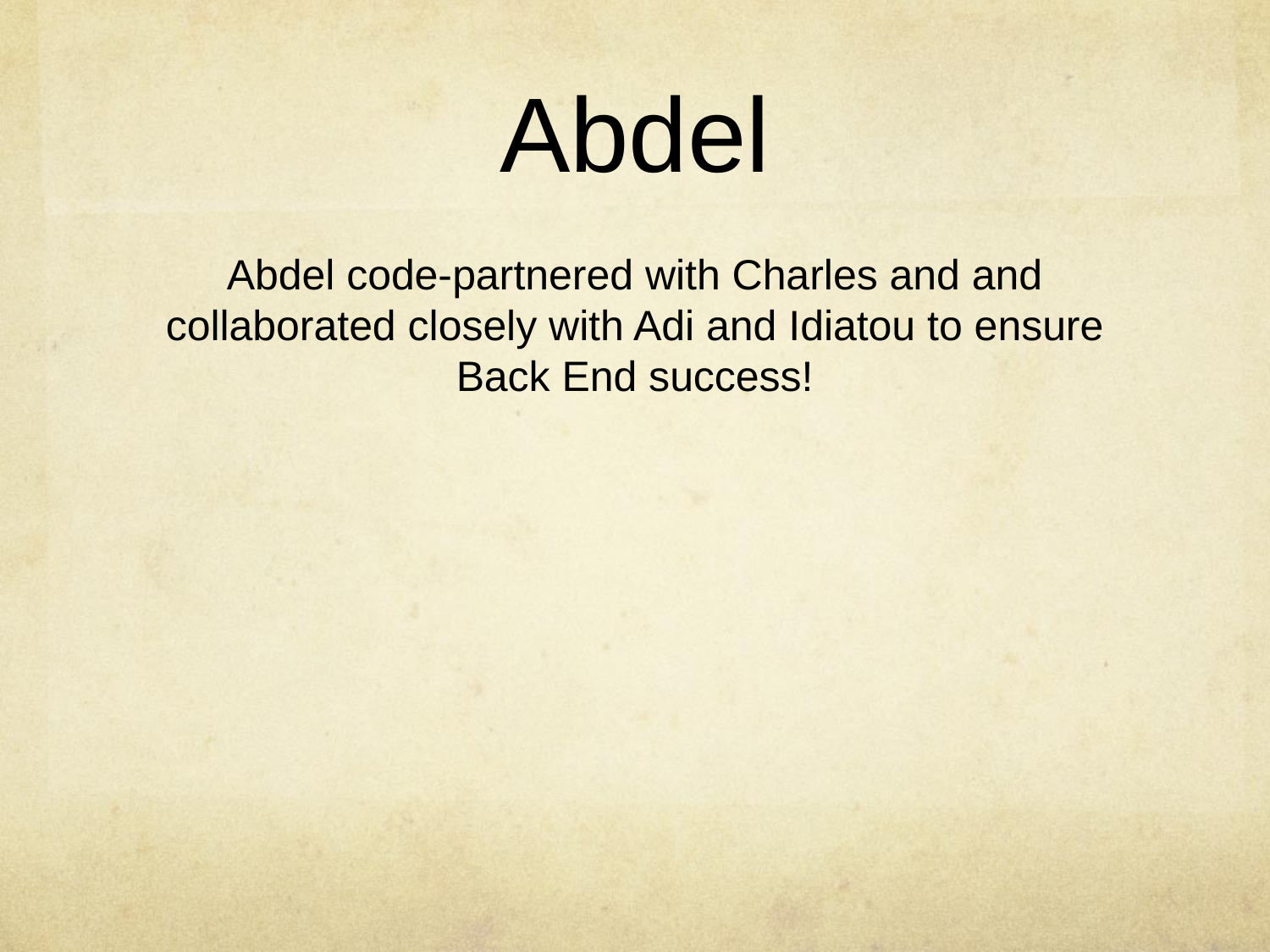

# Abdel
Abdel code-partnered with Charles and and collaborated closely with Adi and Idiatou to ensure Back End success!